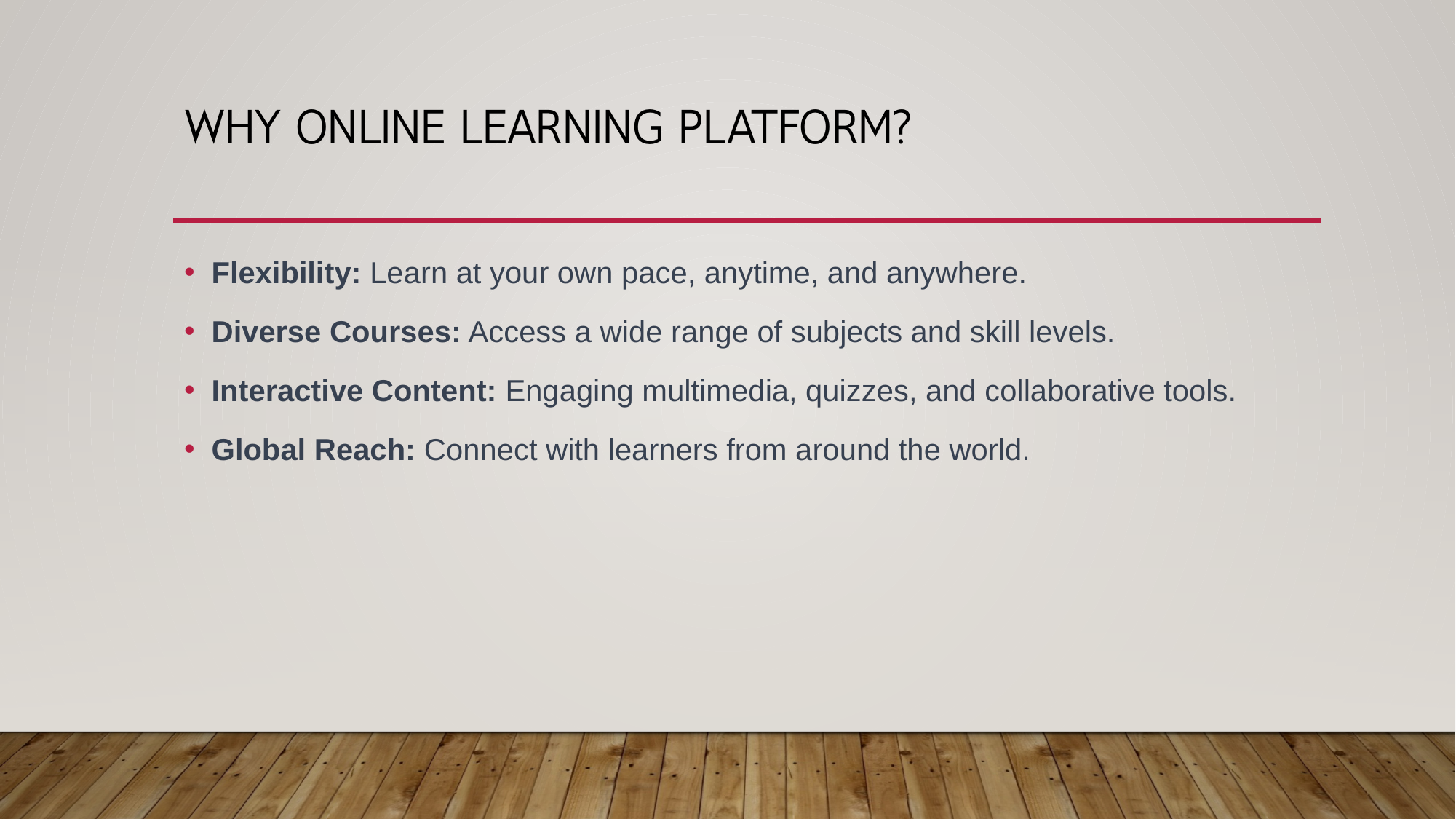

# Why online learning platform?
Flexibility: Learn at your own pace, anytime, and anywhere.
Diverse Courses: Access a wide range of subjects and skill levels.
Interactive Content: Engaging multimedia, quizzes, and collaborative tools.
Global Reach: Connect with learners from around the world.